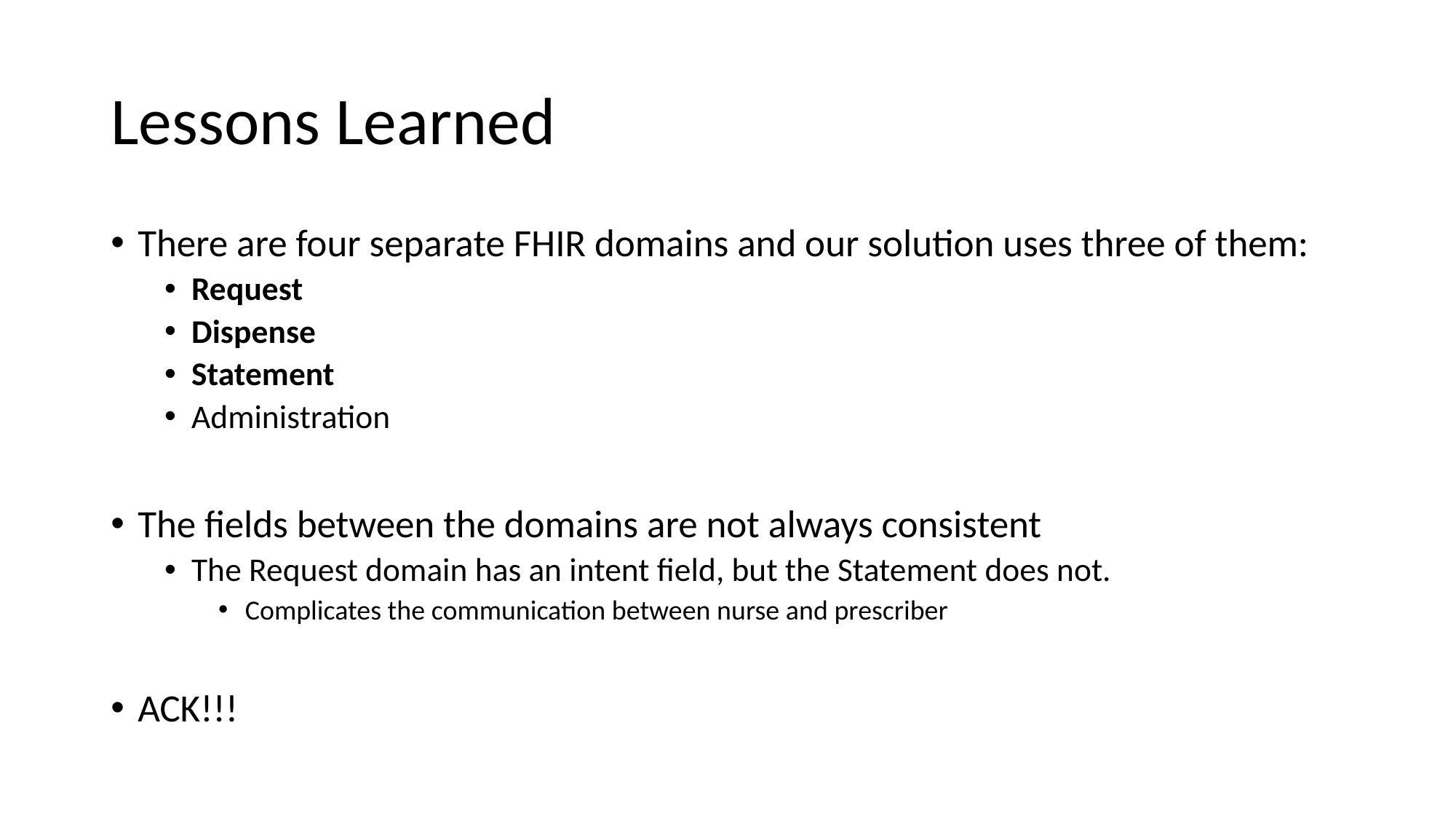

# Lessons Learned
There are four separate FHIR domains and our solution uses three of them:
Request
Dispense
Statement
Administration

The fields between the domains are not always consistent
The Request domain has an intent field, but the Statement does not.
Complicates the communication between nurse and prescriber

ACK!!!